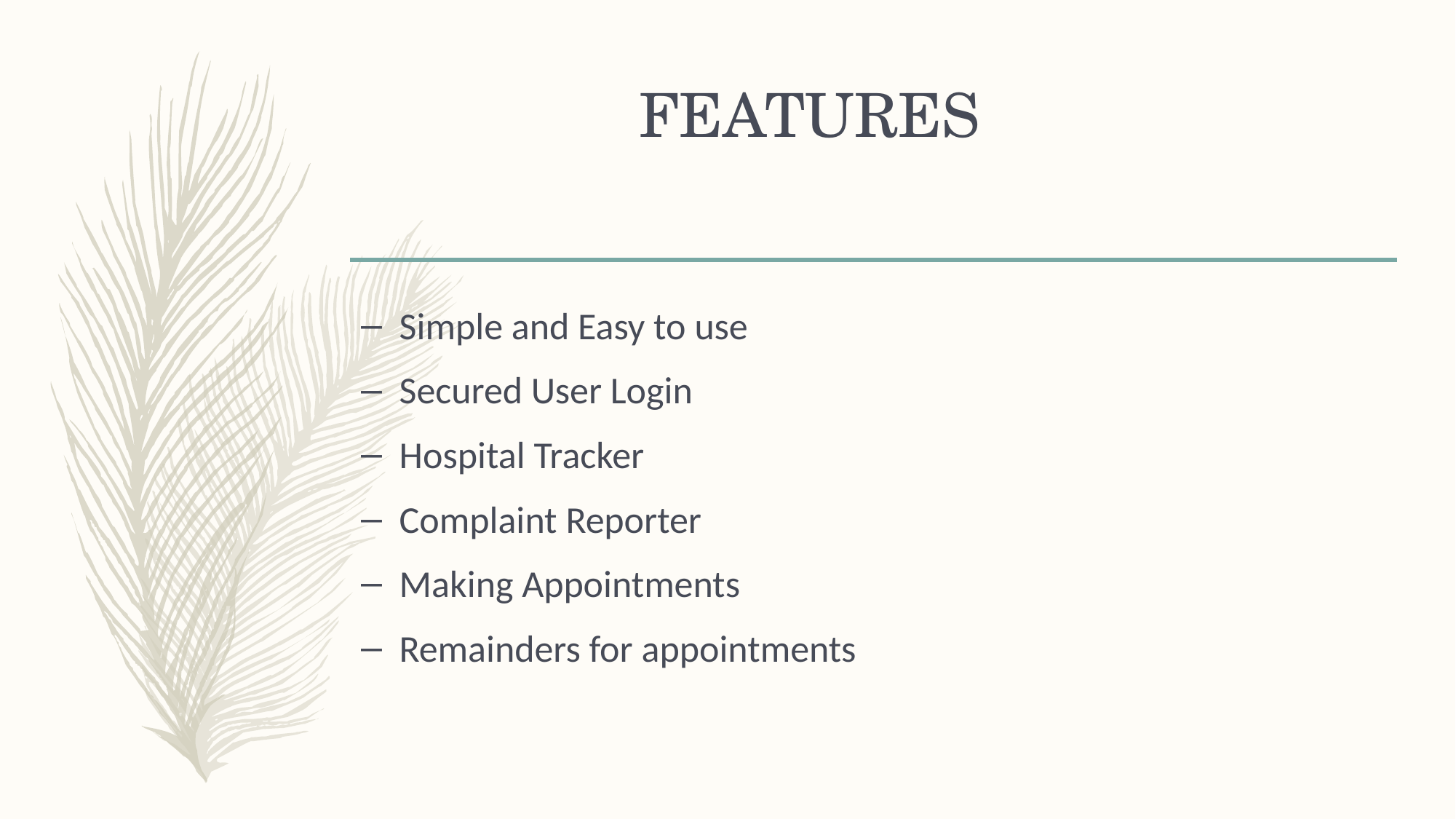

# FEATURES
Simple and Easy to use
Secured User Login
Hospital Tracker
Complaint Reporter
Making Appointments
Remainders for appointments